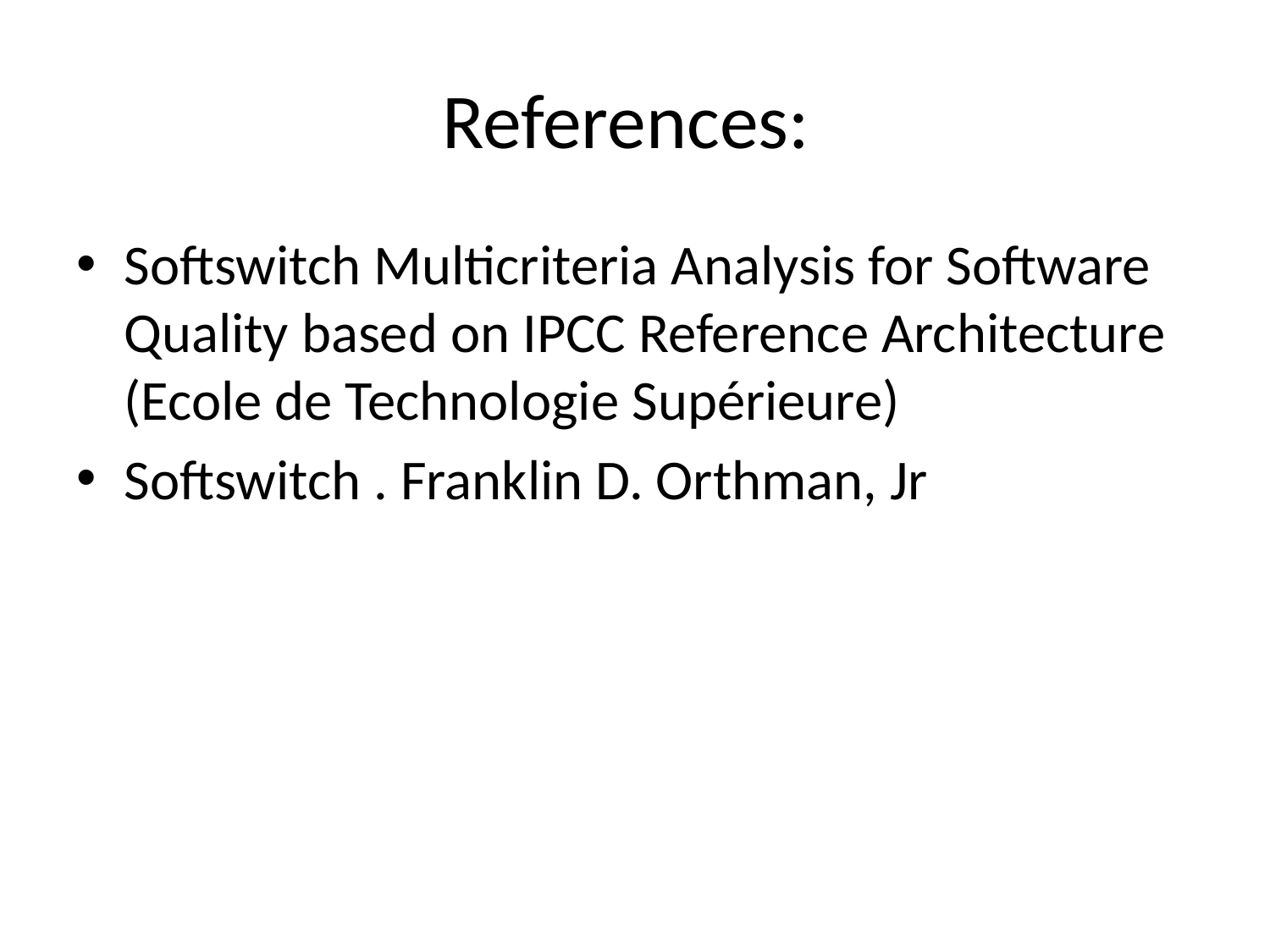

# References:
Softswitch Multicriteria Analysis for Software Quality based on IPCC Reference Architecture (Ecole de Technologie Supérieure)
Softswitch . Franklin D. Orthman, Jr